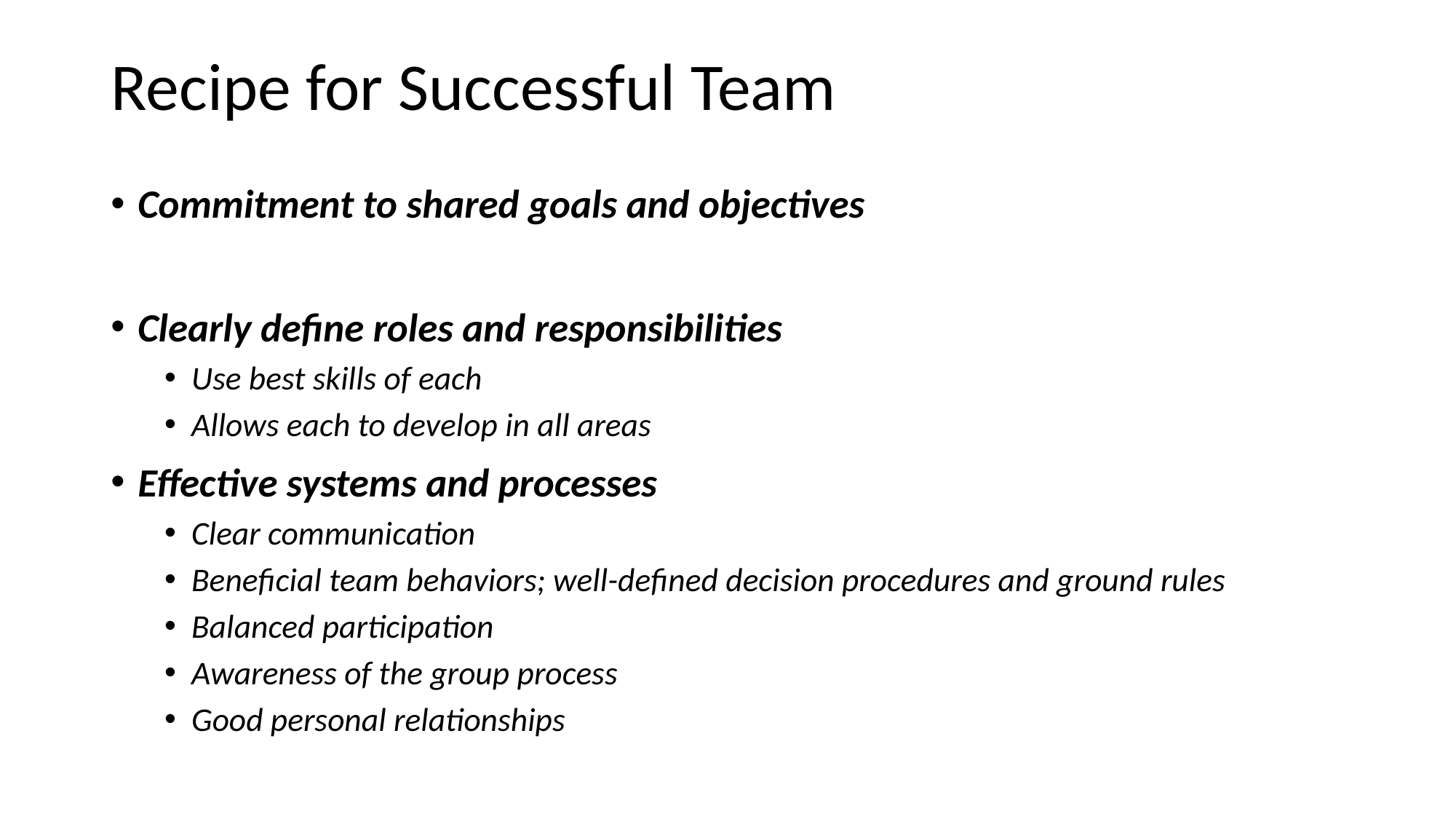

# Recipe for Successful Team
Commitment to shared goals and objectives

Clearly define roles and responsibilities
Use best skills of each
Allows each to develop in all areas
Effective systems and processes
Clear communication
Beneficial team behaviors; well-defined decision procedures and ground rules
Balanced participation
Awareness of the group process
Good personal relationships